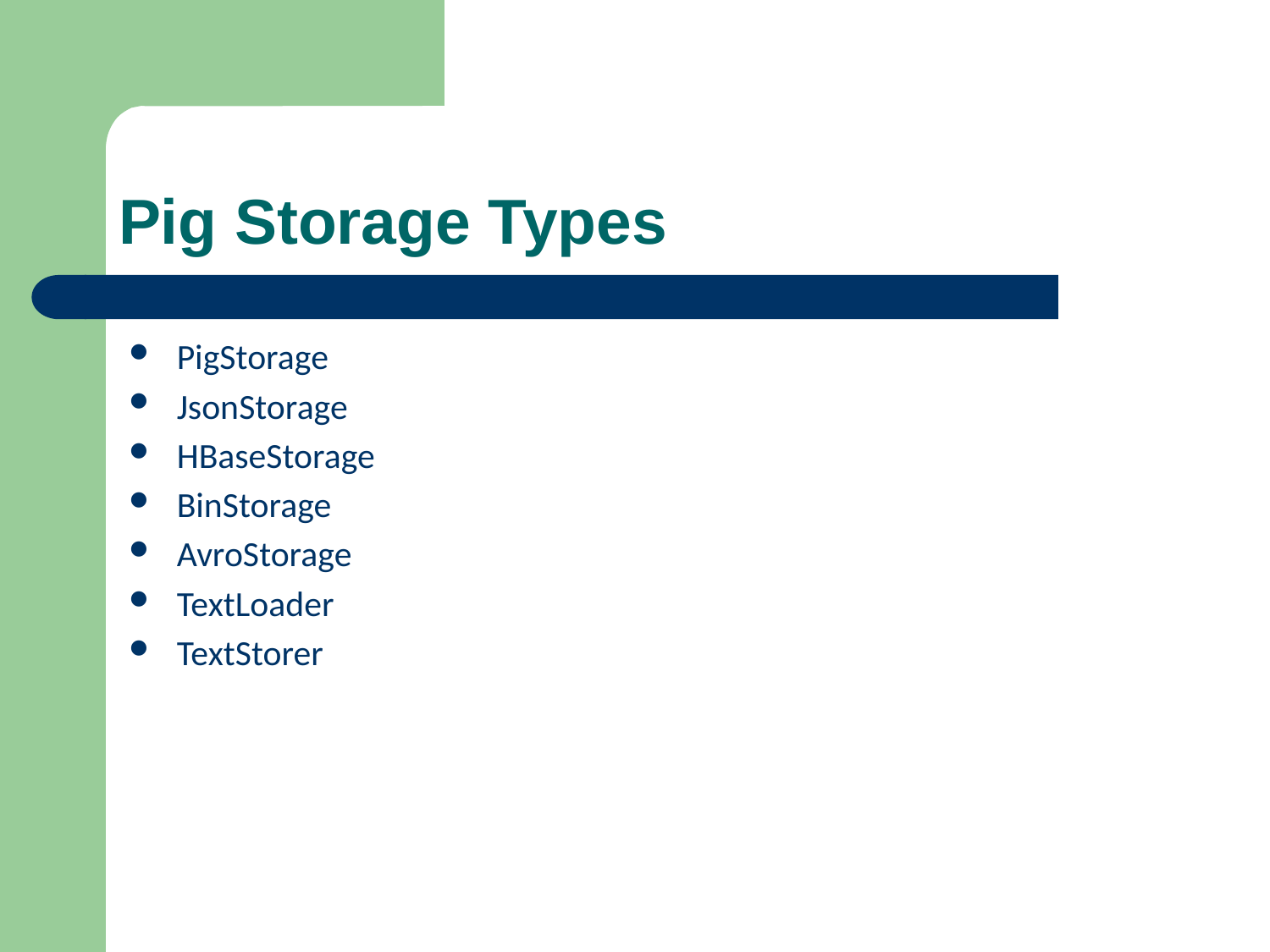

# Pig Storage Types
PigStorage
JsonStorage
HBaseStorage
BinStorage
AvroStorage
TextLoader
TextStorer